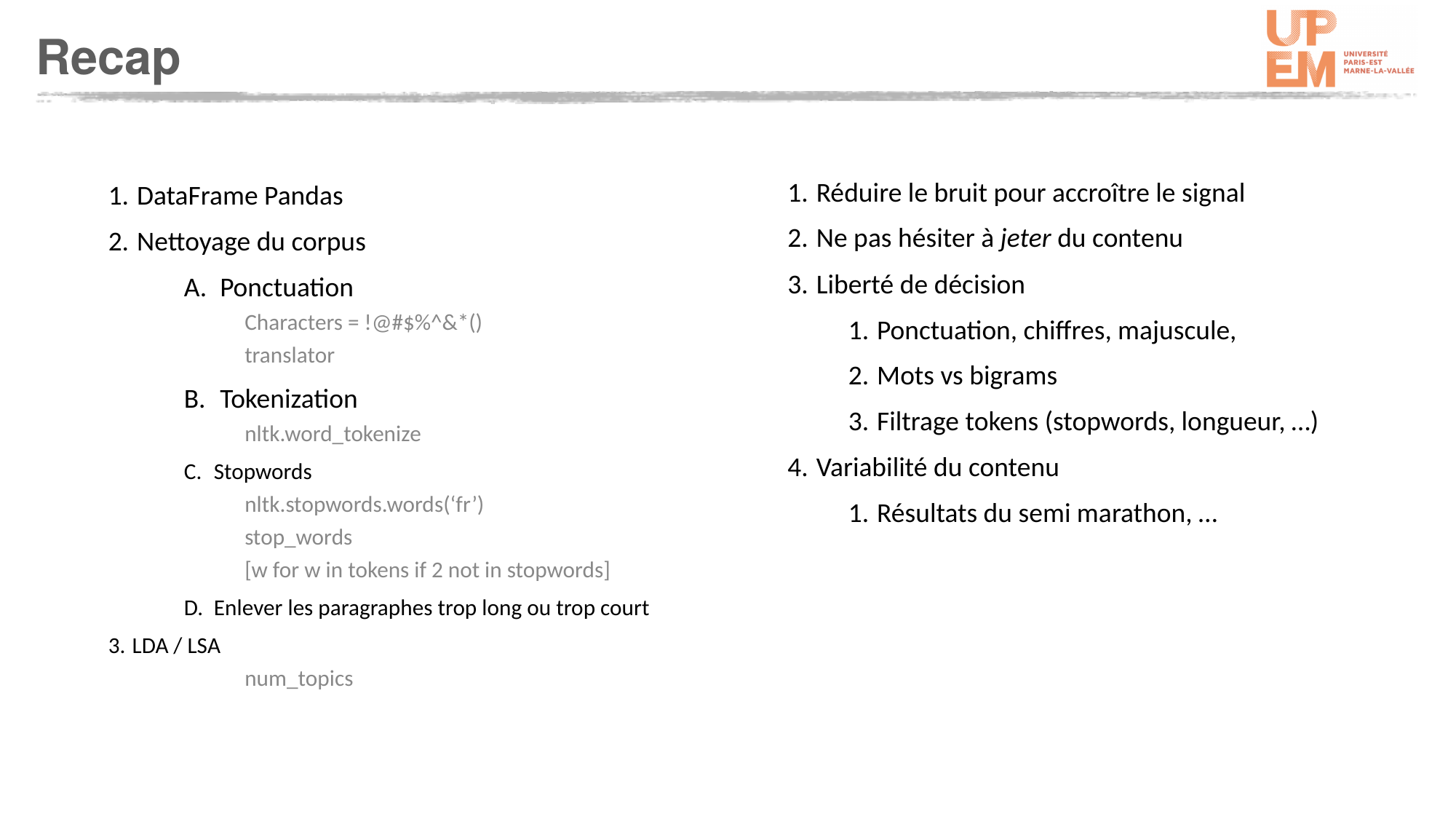

# Recap
Réduire le bruit pour accroître le signal
Ne pas hésiter à jeter du contenu
Liberté de décision
Ponctuation, chiffres, majuscule,
Mots vs bigrams
Filtrage tokens (stopwords, longueur, …)
Variabilité du contenu
Résultats du semi marathon, …
DataFrame Pandas
Nettoyage du corpus
Ponctuation
Characters = !@#$%^&*()
translator
Tokenization
nltk.word_tokenize
Stopwords
nltk.stopwords.words(‘fr’)
stop_words
[w for w in tokens if 2 not in stopwords]
Enlever les paragraphes trop long ou trop court
LDA / LSA
num_topics

4